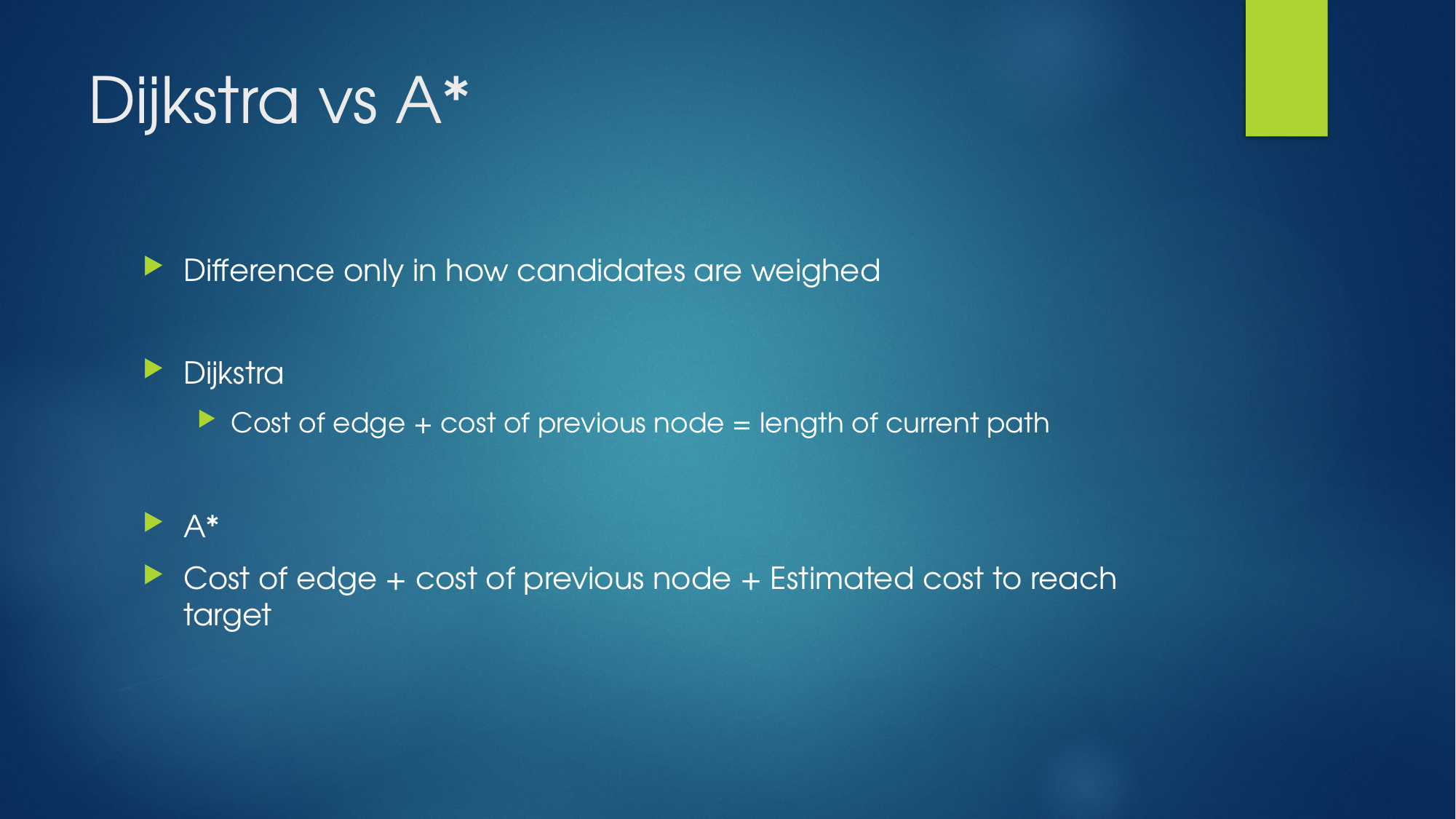

# Dijkstra vs A*
Difference only in how candidates are weighed

Dijkstra
Cost of edge + cost of previous node = length of current path

A*
Cost of edge + cost of previous node + Estimated cost to reach target